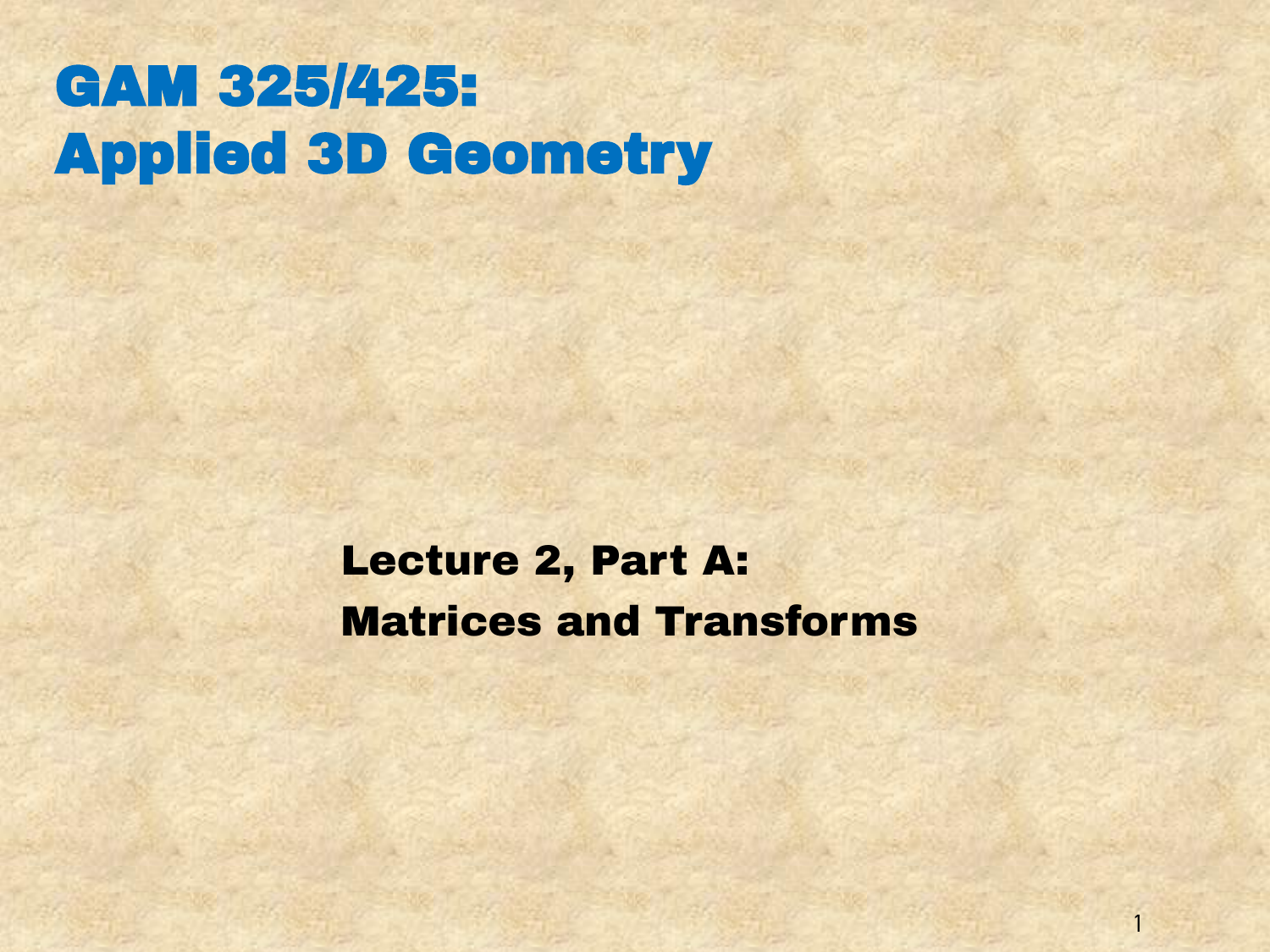

# GAM 325/425: Applied 3D Geometry
Lecture 2, Part A:
Matrices and Transforms
1